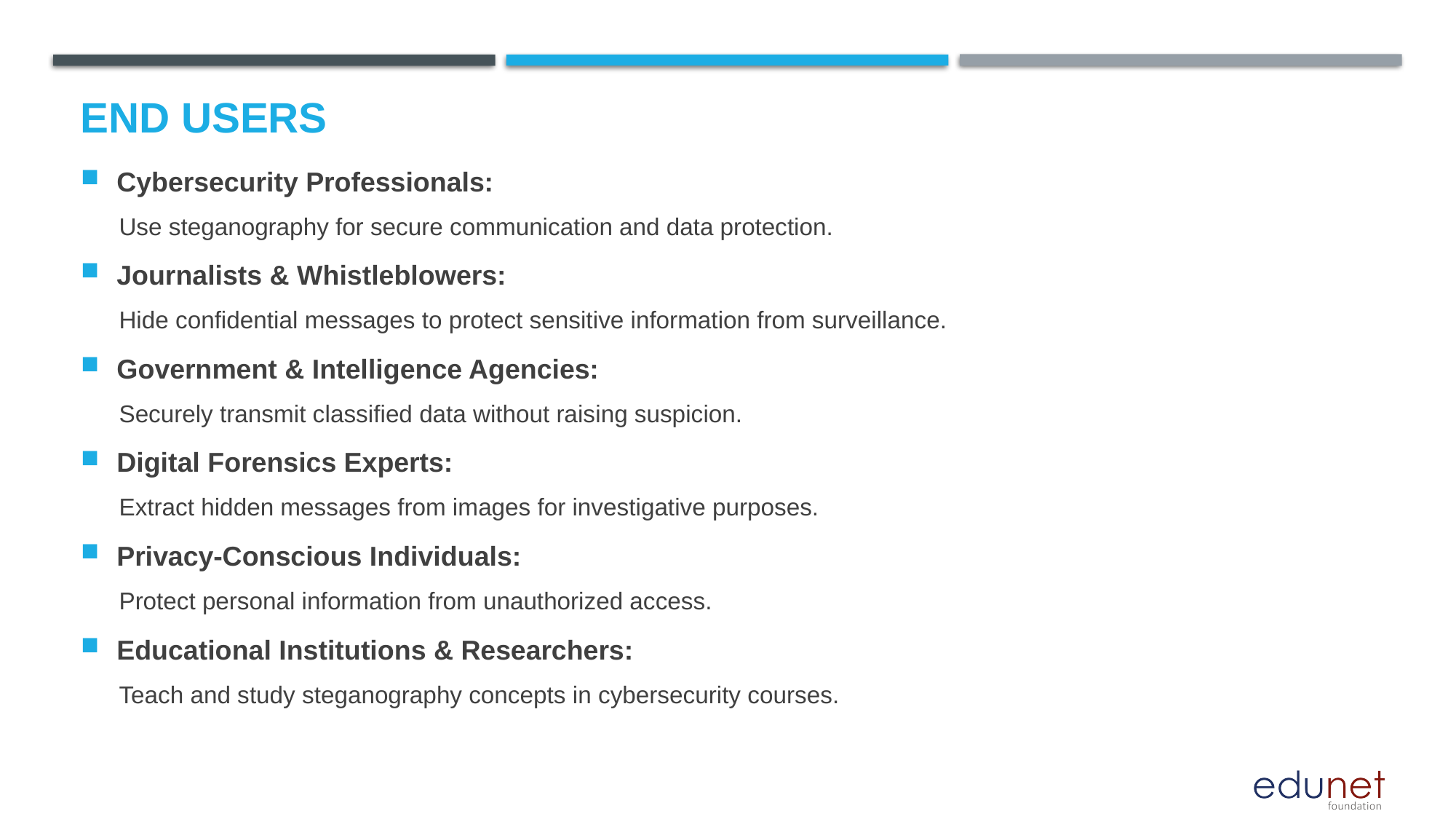

# End users
Cybersecurity Professionals:
Use steganography for secure communication and data protection.
Journalists & Whistleblowers:
Hide confidential messages to protect sensitive information from surveillance.
Government & Intelligence Agencies:
Securely transmit classified data without raising suspicion.
Digital Forensics Experts:
Extract hidden messages from images for investigative purposes.
Privacy-Conscious Individuals:
Protect personal information from unauthorized access.
Educational Institutions & Researchers:
Teach and study steganography concepts in cybersecurity courses.